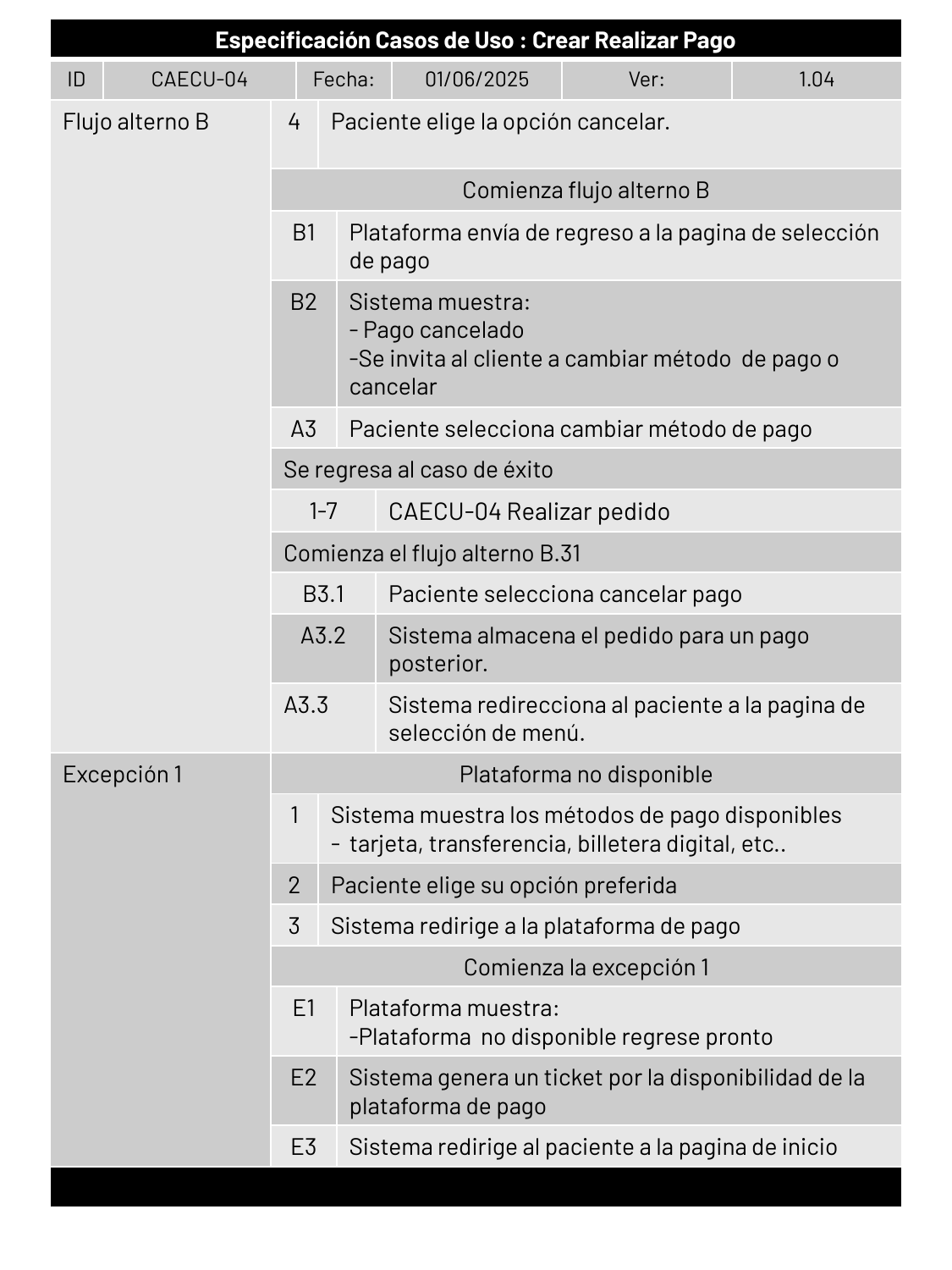

| Especificación Casos de Uso : Crear Realizar Pago |  |  |  |  |  |  |  |  |  |
| --- | --- | --- | --- | --- | --- | --- | --- | --- | --- |
| ID | CAECU-04 |  | Fecha: |  |  | Fecha: | 01/06/2025 | Ver: | 1.04 |
| Flujo alterno B |  | 4 | Paciente llena los campos de la plataforma con sus datos | Paciente elige la opción cancelar. |  |  |  |  |  |
|  |  | Comienza flujo alterno B | Plataforma de pago da la acreditación exitosa |  |  |  |  |  |  |
|  |  | B1 | Sistema muestra los métodos de pago disponibles - tarjeta, transferencia, billetera digital, etc - |  | Plataforma envía de regreso a la pagina de selección de pago |  |  |  |  |
|  |  | B2 |  |  | Sistema muestra: - Pago cancelado -Se invita al cliente a cambiar método de pago o cancelar | Paciente acepta la sugerencia |  |  |  |
|  |  | A3 |  |  | Paciente selecciona cambiar método de pago |  |  |  |  |
|  |  | Se regresa al caso de éxito |  |  |  |  |  |  |  |
|  |  | 1-7 |  |  | El paciente selecciona los platillos nuevos para su menú semanal | CAECU-04 Realizar pedido |  |  |  |
|  |  | Comienza el flujo alterno B.31 |  |  |  |  |  |  |  |
|  |  | B3.1 |  |  |  | Paciente selecciona cancelar pago |  |  |  |
|  |  | A3.2 |  |  |  | Sistema almacena el pedido para un pago posterior. |  |  |  |
|  |  | A3.3 |  |  |  | Sistema redirecciona al paciente a la pagina de selección de menú. |  |  |  |
| Excepción 1 |  | Plataforma no disponible |  |  |  |  |  |  |  |
|  |  | 1 | Sistema muestra los métodos de pago disponibles - tarjeta, transferencia, billetera digital, etc - | Sistema muestra los métodos de pago disponibles - tarjeta, transferencia, billetera digital, etc.. |  |  |  |  |  |
|  |  | 2 | Paciente elige su opción preferida | Paciente elige su opción preferida |  |  |  |  |  |
|  |  | 3 | Sistema redirige a la plataforma de pago | Sistema redirige a la plataforma de pago |  |  |  |  |  |
|  |  | Comienza la excepción 1 |  |  |  |  |  |  |  |
|  |  | E1 |  |  | Plataforma muestra: -Plataforma no disponible regrese pronto |  |  |  |  |
|  |  | E2 |  |  | Sistema genera un ticket por la disponibilidad de la plataforma de pago |  |  |  |  |
|  |  | E3 |  |  | Sistema redirige al paciente a la pagina de inicio |  |  |  |  |
|  |  |  |  |  |  |  |  |  |  |